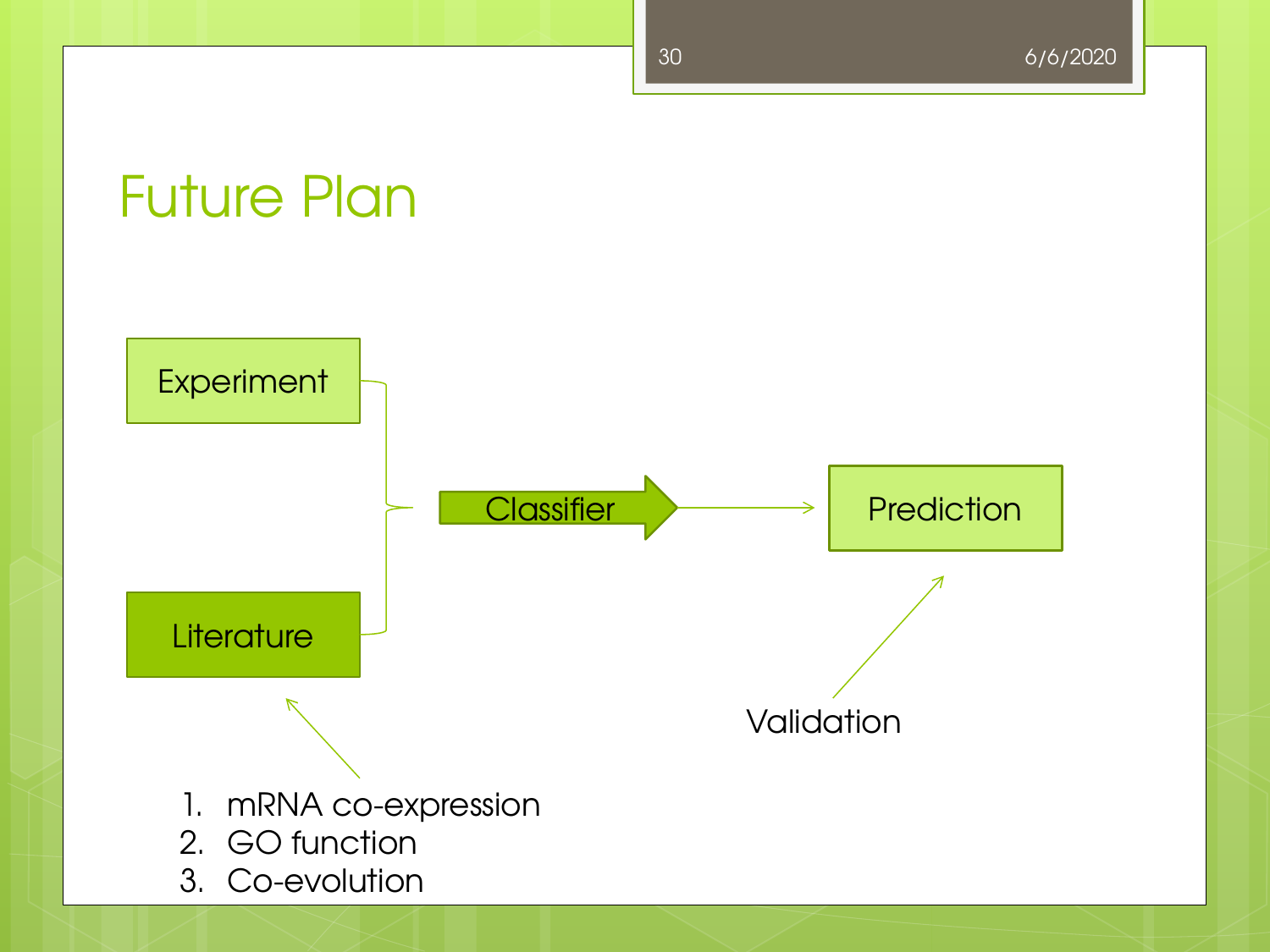

30
6/6/2020
# Future Plan
Experiment

Prediction
Classifier
Literature
Validation
mRNA co-expression
GO function
Co-evolution